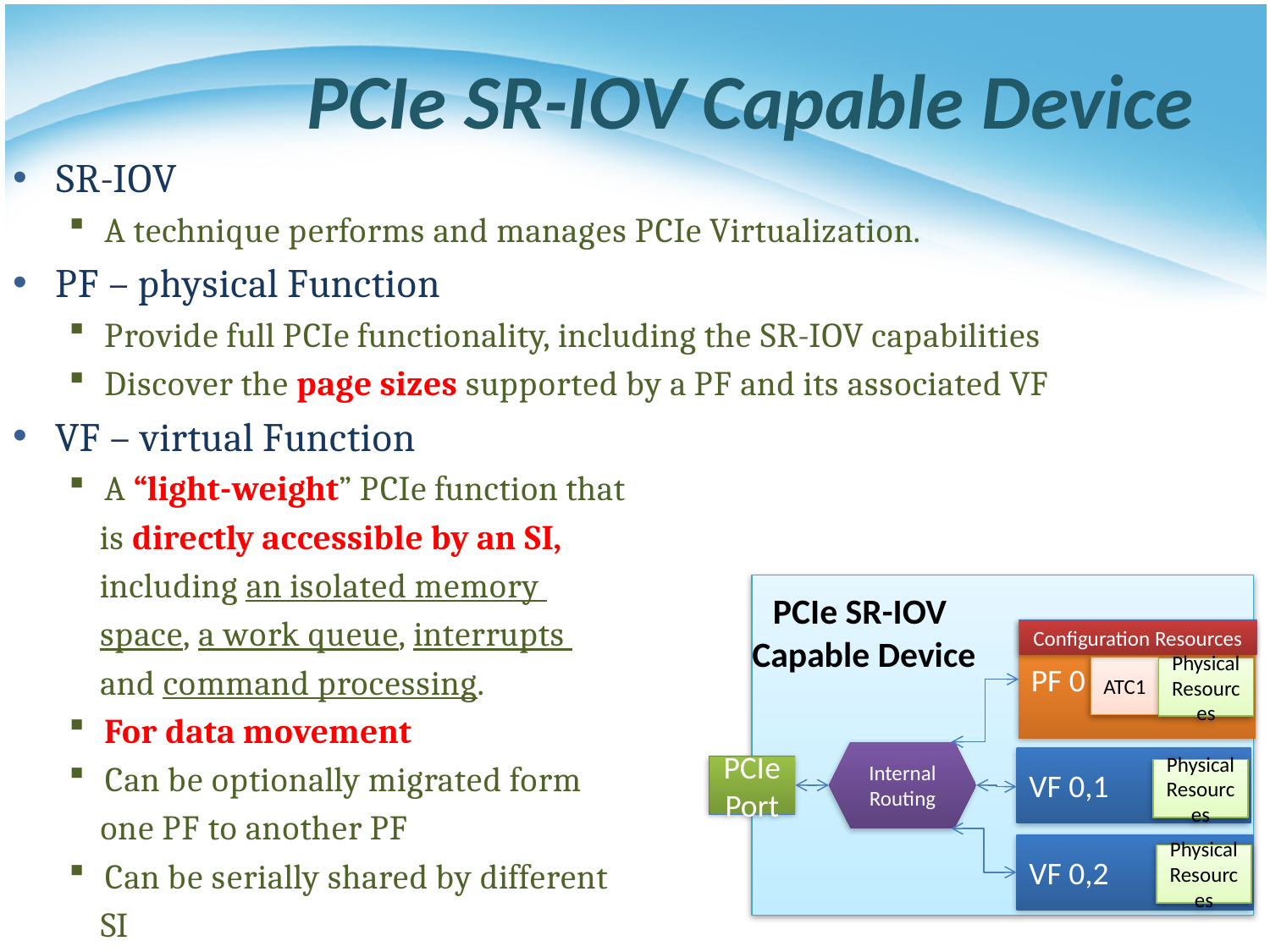

# PCIe SR-IOV Capable Device
SR-IOV
A technique performs and manages PCIe Virtualization.
PF – physical Function
Provide full PCIe functionality, including the SR-IOV capabilities
Discover the page sizes supported by a PF and its associated VF
VF – virtual Function
A “light-weight” PCIe function that
    is directly accessible by an SI,
    including an isolated memory
    space, a work queue, interrupts
    and command processing.
For data movement
Can be optionally migrated form
    one PF to another PF
Can be serially shared by different
    SI

PF 0
ATC1
Physical Resources
Internal Routing
VF 0,1
Physical Resources
PCIe
Port
VF 0,2
Physical Resources
PCIe SR-IOV
Capable Device
Configuration Resources